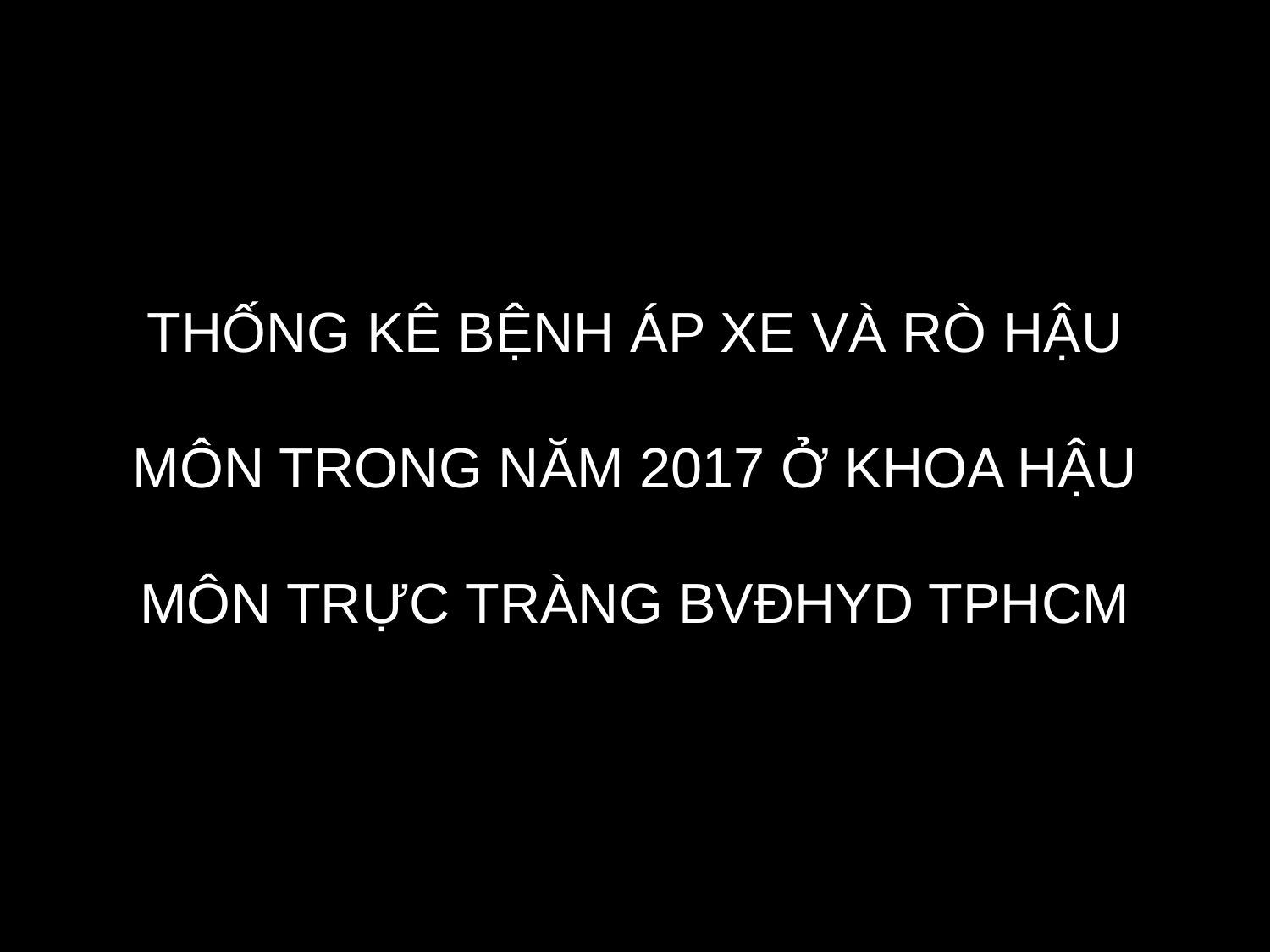

THỐNG KÊ BỆNH ÁP XE VÀ RÒ HẬU MÔN TRONG NĂM 2017 Ở KHOA HẬU MÔN TRỰC TRÀNG BVĐHYD TPHCM